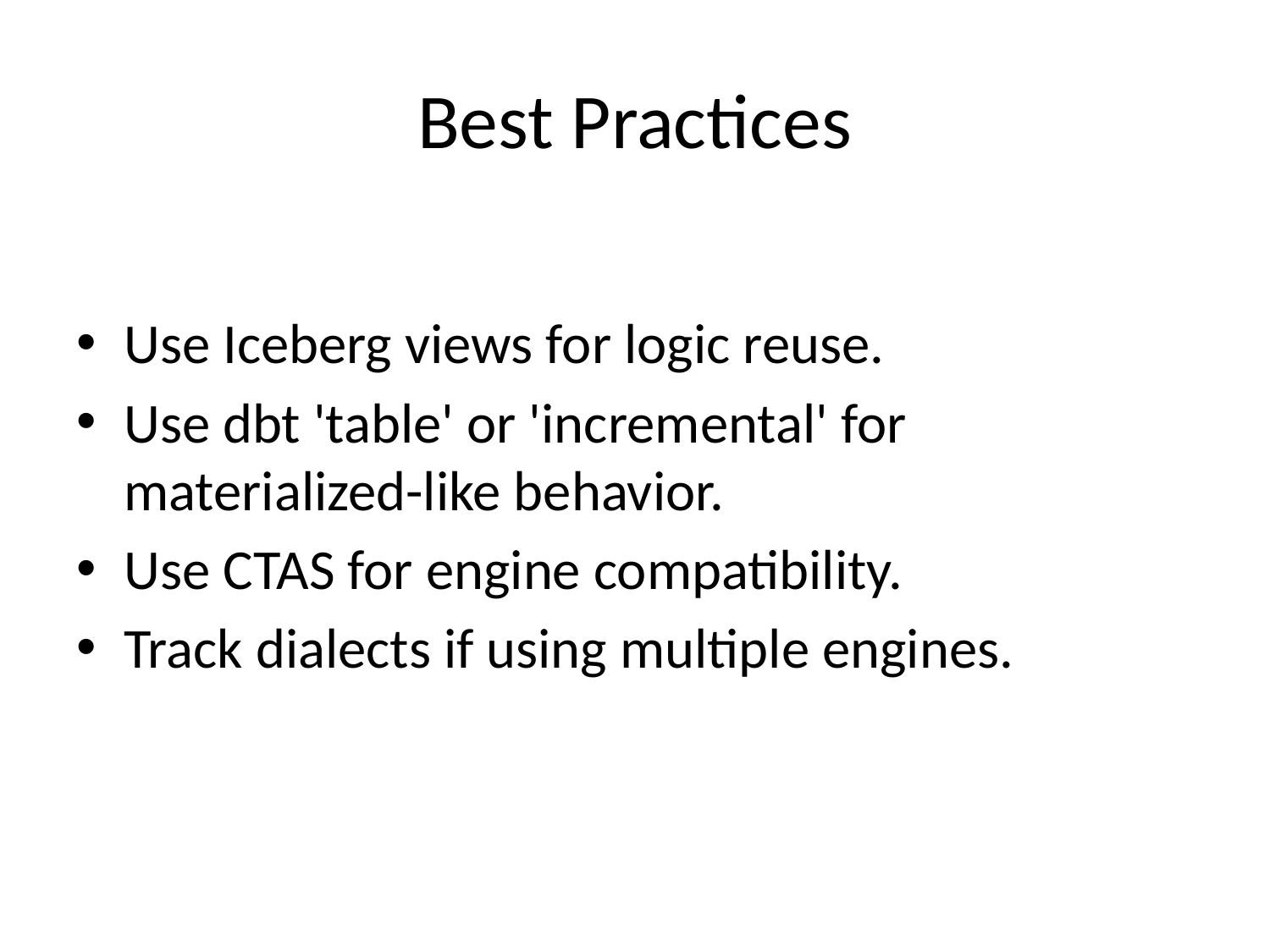

# Best Practices

Use Iceberg views for logic reuse.
Use dbt 'table' or 'incremental' for materialized-like behavior.
Use CTAS for engine compatibility.
Track dialects if using multiple engines.